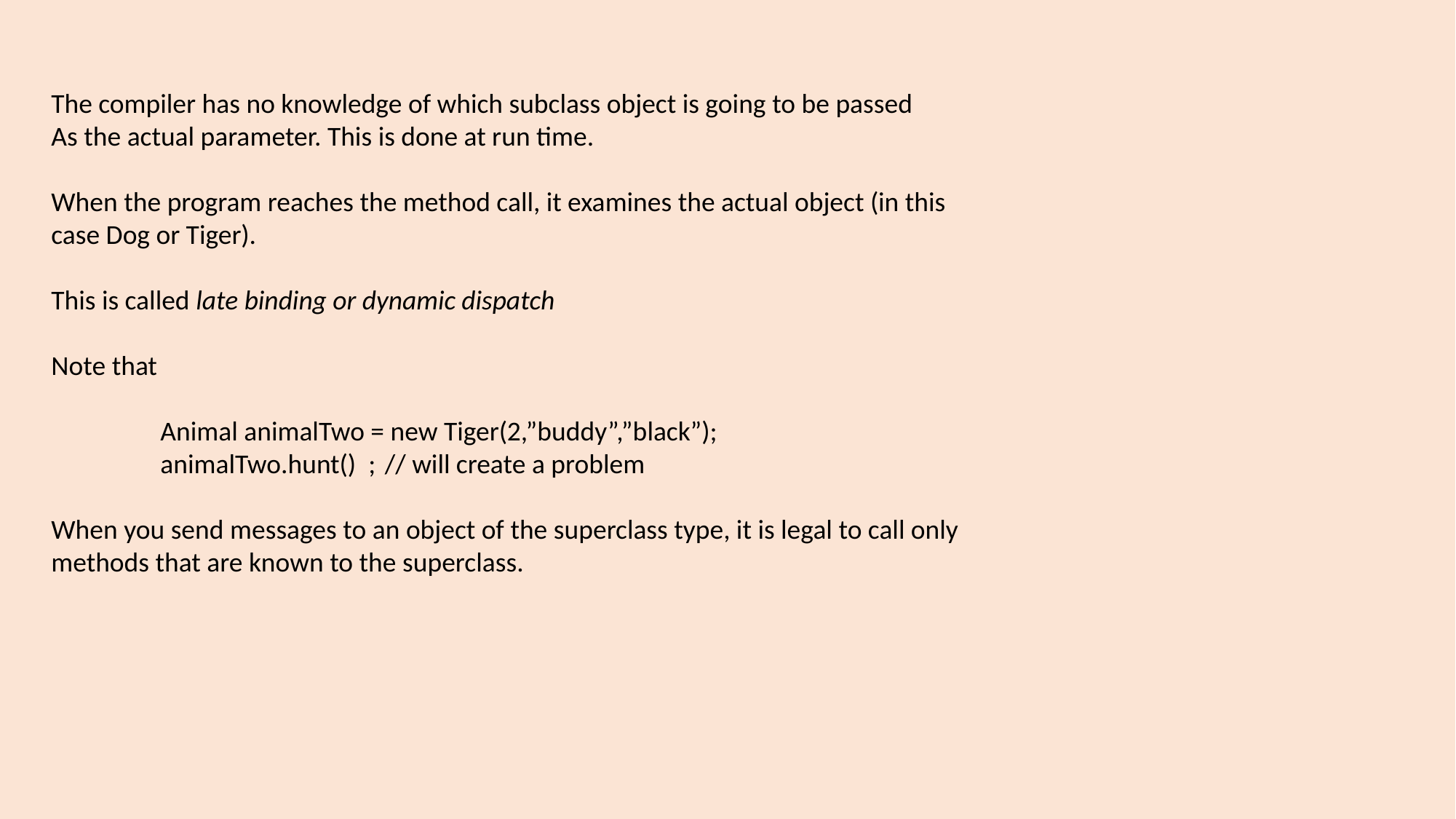

The compiler has no knowledge of which subclass object is going to be passed
As the actual parameter. This is done at run time.

When the program reaches the method call, it examines the actual object (in this case Dog or Tiger).

This is called late binding or dynamic dispatch

Note that

	Animal animalTwo = new Tiger(2,”buddy”,”black”);
	animalTwo.hunt()  ;	 // will create a problem

When you send messages to an object of the superclass type, it is legal to call only methods that are known to the superclass.